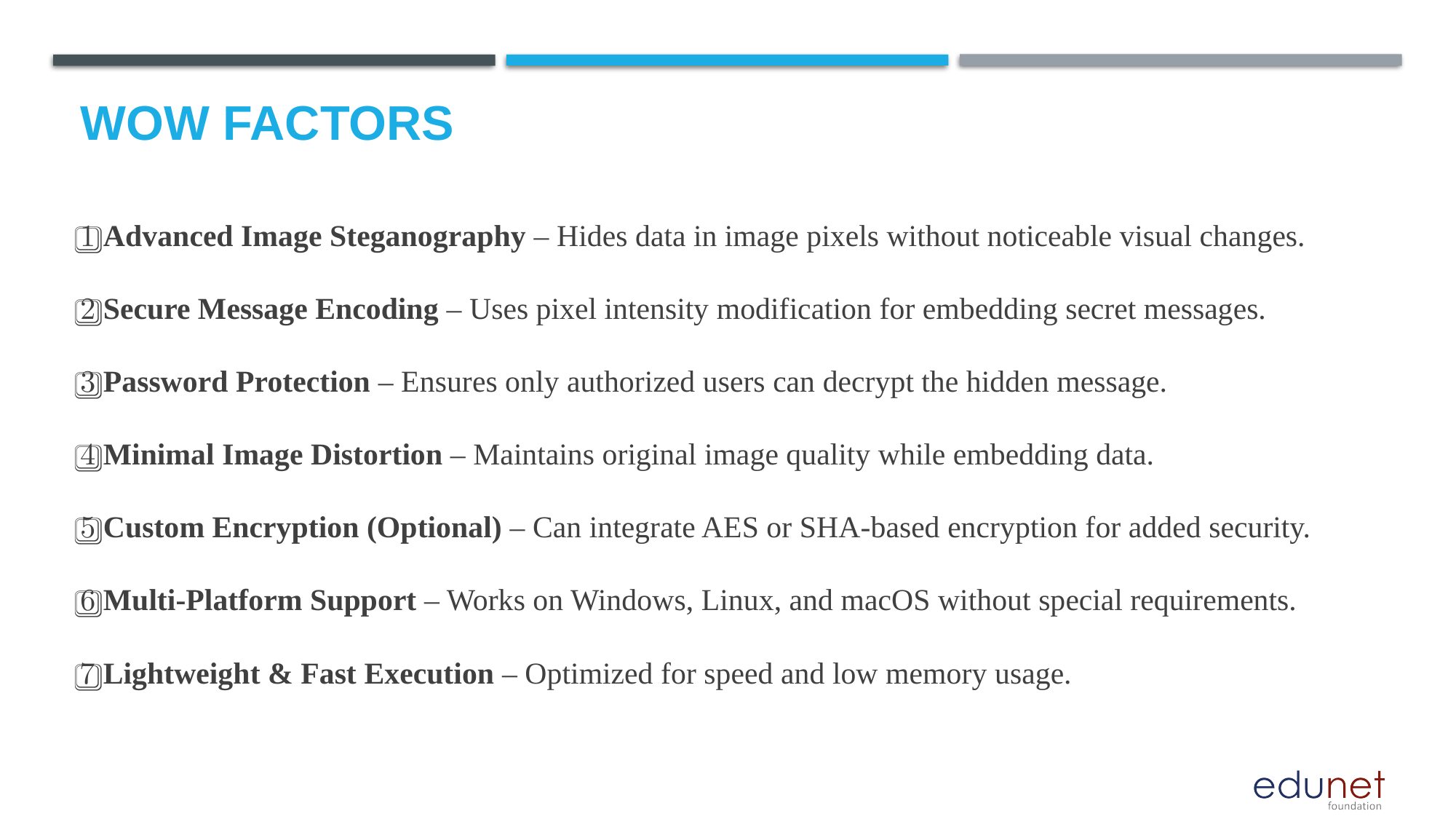

# Wow factors
1️⃣ Advanced Image Steganography – Hides data in image pixels without noticeable visual changes.
2️⃣ Secure Message Encoding – Uses pixel intensity modification for embedding secret messages.
3️⃣ Password Protection – Ensures only authorized users can decrypt the hidden message.
4️⃣ Minimal Image Distortion – Maintains original image quality while embedding data.
5️⃣ Custom Encryption (Optional) – Can integrate AES or SHA-based encryption for added security.
6️⃣ Multi-Platform Support – Works on Windows, Linux, and macOS without special requirements.
7️⃣ Lightweight & Fast Execution – Optimized for speed and low memory usage.